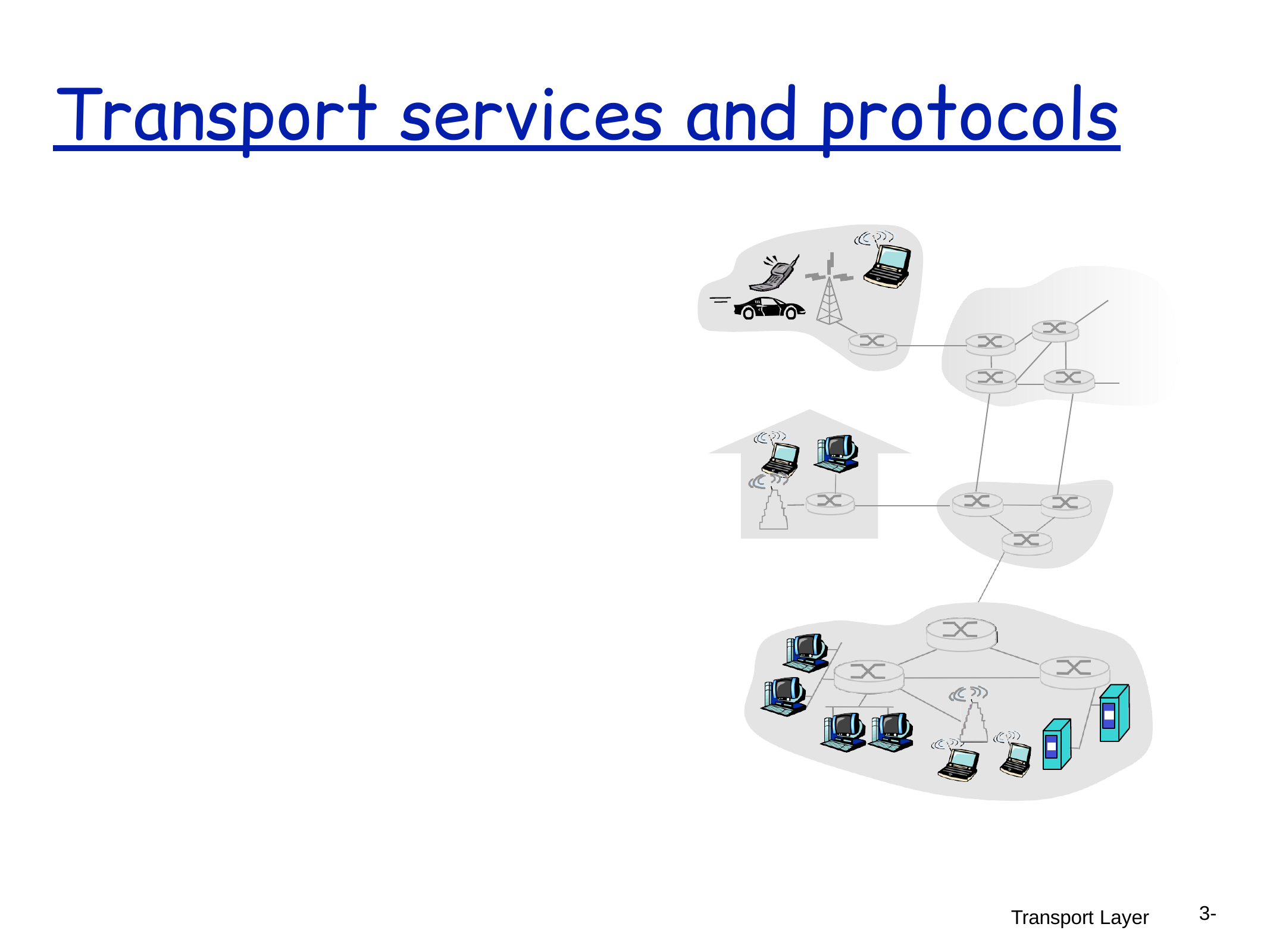

# Transport services and protocols

3-
Transport Layer